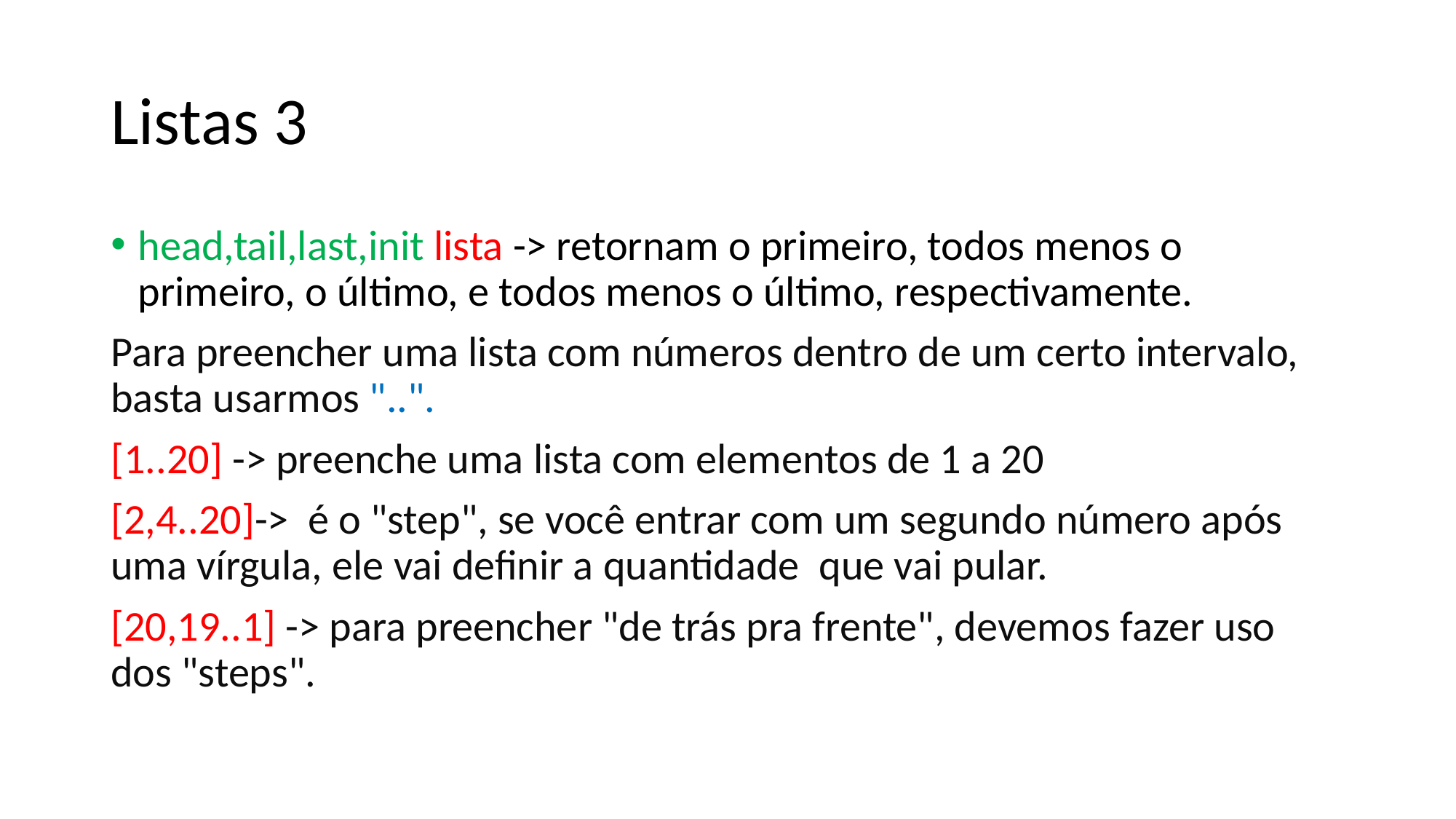

# Listas 3
head,tail,last,init lista -> retornam o primeiro, todos menos o primeiro, o último, e todos menos o último, respectivamente.
Para preencher uma lista com números dentro de um certo intervalo, basta usarmos "..".
[1..20] -> preenche uma lista com elementos de 1 a 20
[2,4..20]->  é o "step", se você entrar com um segundo número após uma vírgula, ele vai definir a quantidade  que vai pular.
[20,19..1] -> para preencher "de trás pra frente", devemos fazer uso dos "steps".